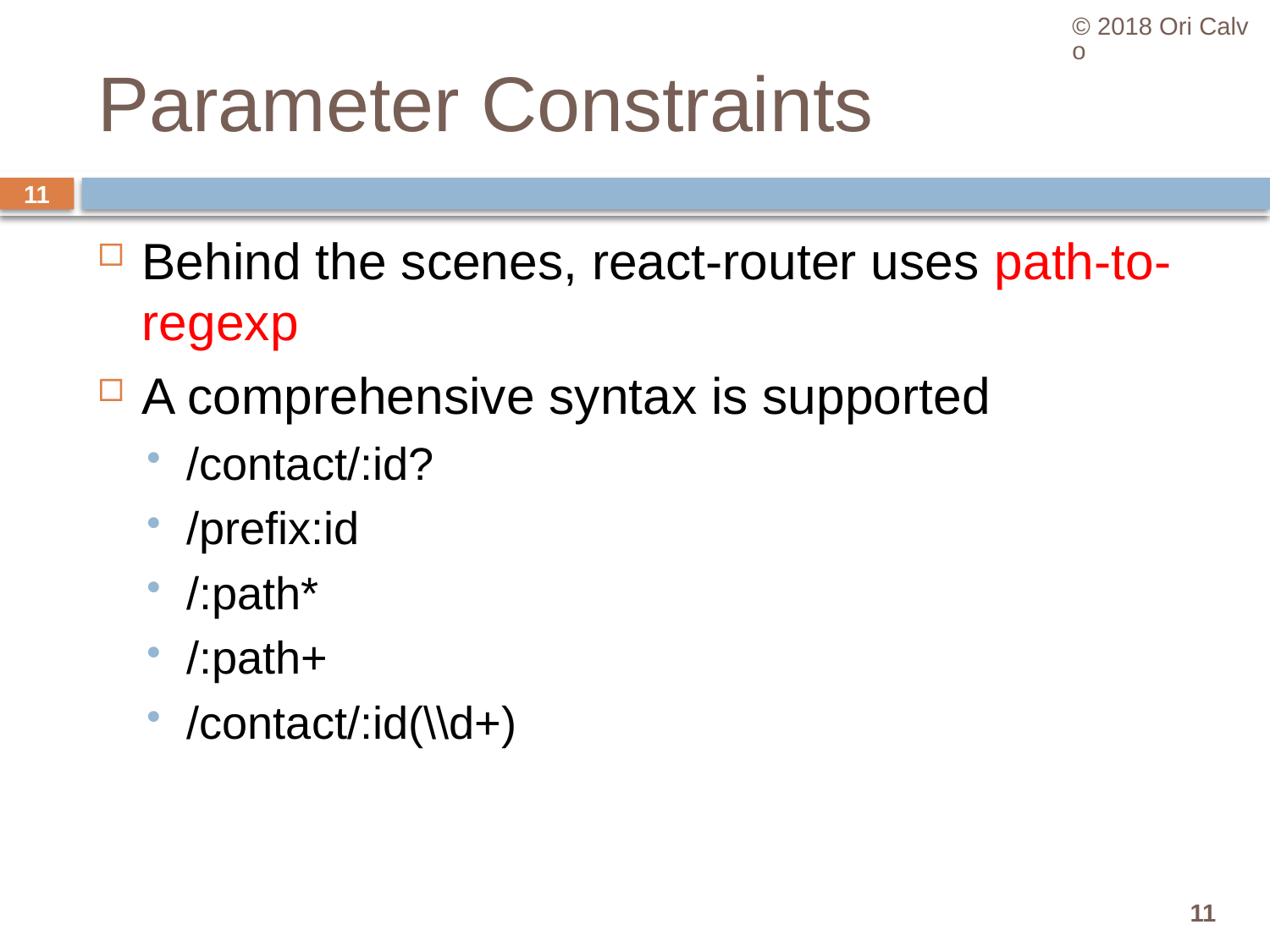

© 2018 Ori Calvo
# Parameter Constraints
11
Behind the scenes, react-router uses path-to-regexp
A comprehensive syntax is supported
/contact/:id?
/prefix:id
/:path*
/:path+
/contact/:id(\\d+)